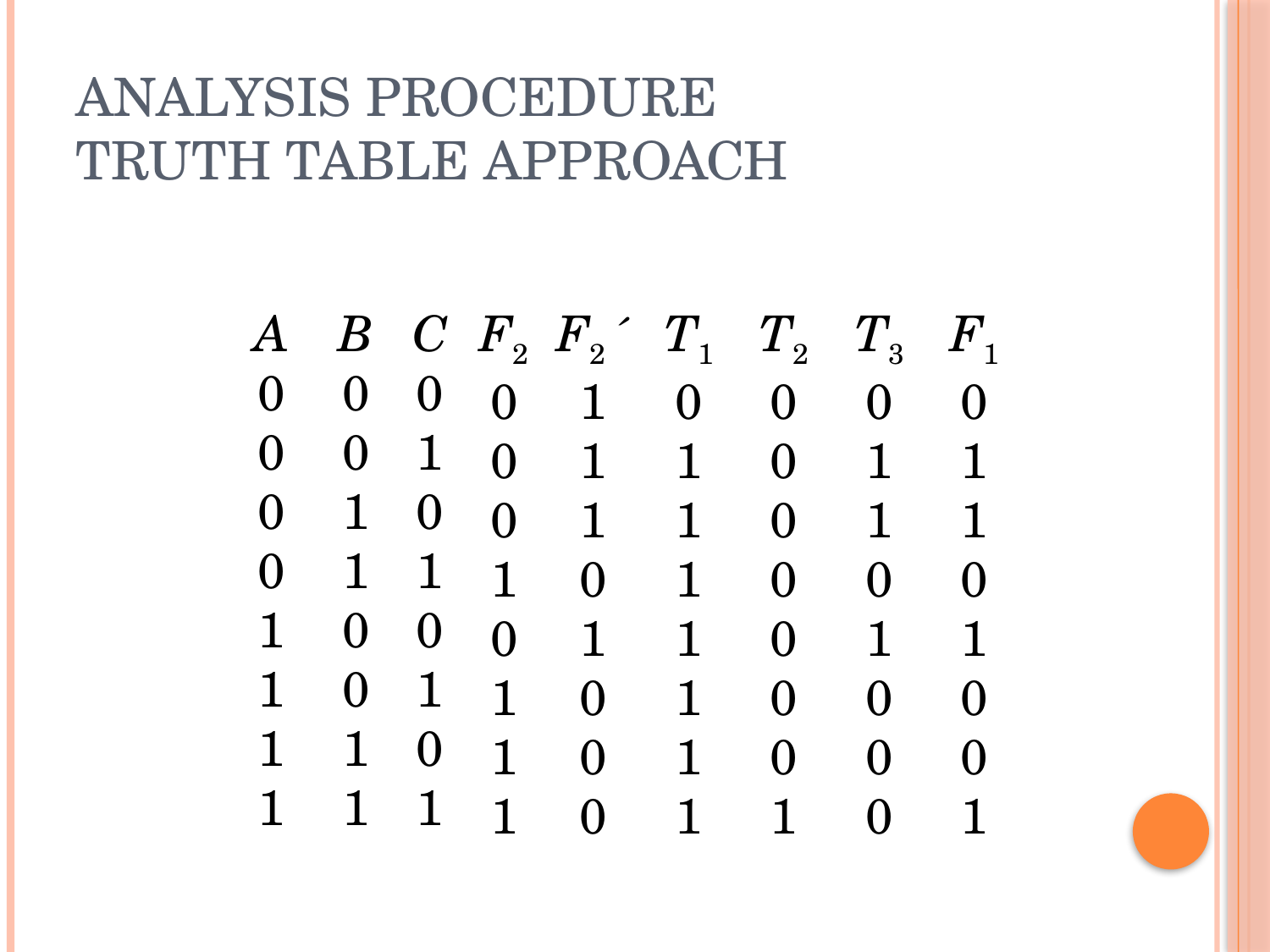

# Analysis Procedure Truth Table Approach

A
0
0
0
0
1
1
1
1
B
0
0
1
1
0
0
1
1
C
0
1
0
1
0
1
0
1
F2
0
0
0
1
0
1
1
1
F2 ´
1
1
1
0
1
0
0
0
T1
0
1
1
1
1
1
1
1
T2
0
0
0
0
0
0
0
1
T3
0
1
1
0
1
0
0
0
F1
0
1
1
0
1
0
0
1